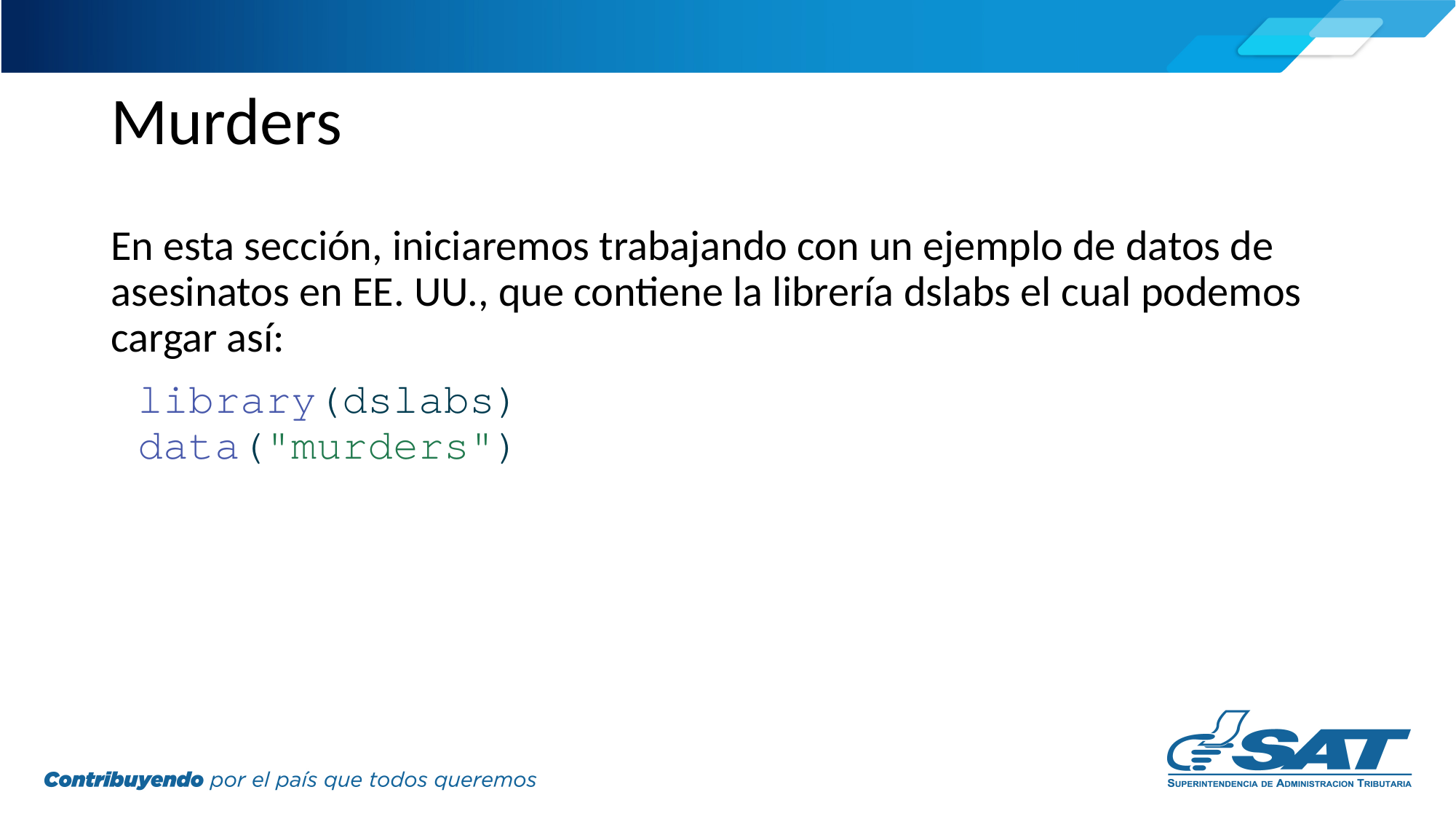

# Murders
En esta sección, iniciaremos trabajando con un ejemplo de datos de asesinatos en EE. UU., que contiene la librería dslabs el cual podemos cargar así:
library(dslabs)
data("murders")